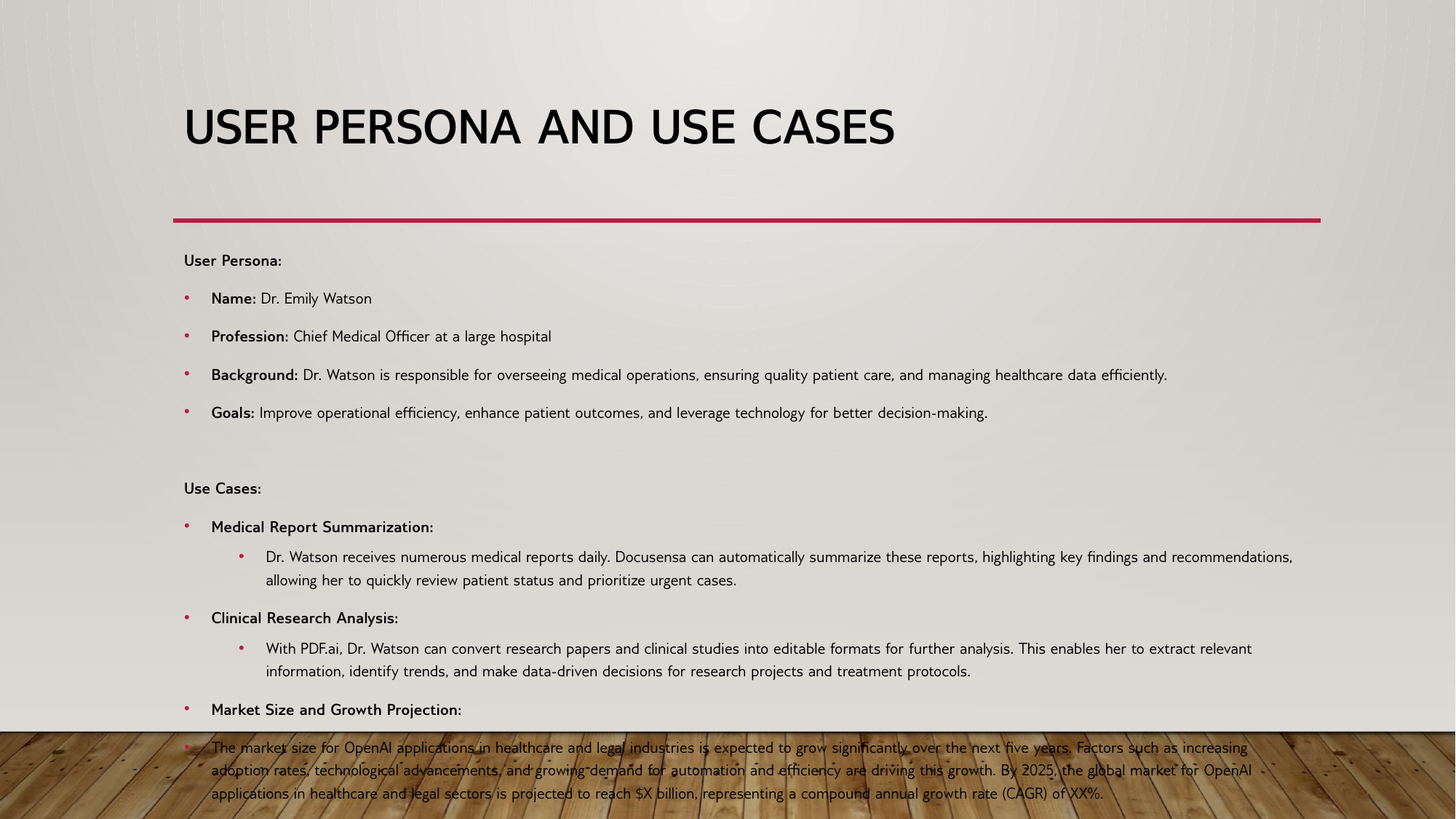

# User Persona and Use Cases
User Persona:
Name: Dr. Emily Watson
Profession: Chief Medical Officer at a large hospital
Background: Dr. Watson is responsible for overseeing medical operations, ensuring quality patient care, and managing healthcare data efficiently.
Goals: Improve operational efficiency, enhance patient outcomes, and leverage technology for better decision-making.

Use Cases:
Medical Report Summarization:
Dr. Watson receives numerous medical reports daily. Docusensa can automatically summarize these reports, highlighting key findings and recommendations, allowing her to quickly review patient status and prioritize urgent cases.
Clinical Research Analysis:
With PDF.ai, Dr. Watson can convert research papers and clinical studies into editable formats for further analysis. This enables her to extract relevant information, identify trends, and make data-driven decisions for research projects and treatment protocols.
Market Size and Growth Projection:
The market size for OpenAI applications in healthcare and legal industries is expected to grow significantly over the next five years. Factors such as increasing adoption rates, technological advancements, and growing demand for automation and efficiency are driving this growth. By 2025, the global market for OpenAI applications in healthcare and legal sectors is projected to reach $X billion, representing a compound annual growth rate (CAGR) of XX%.